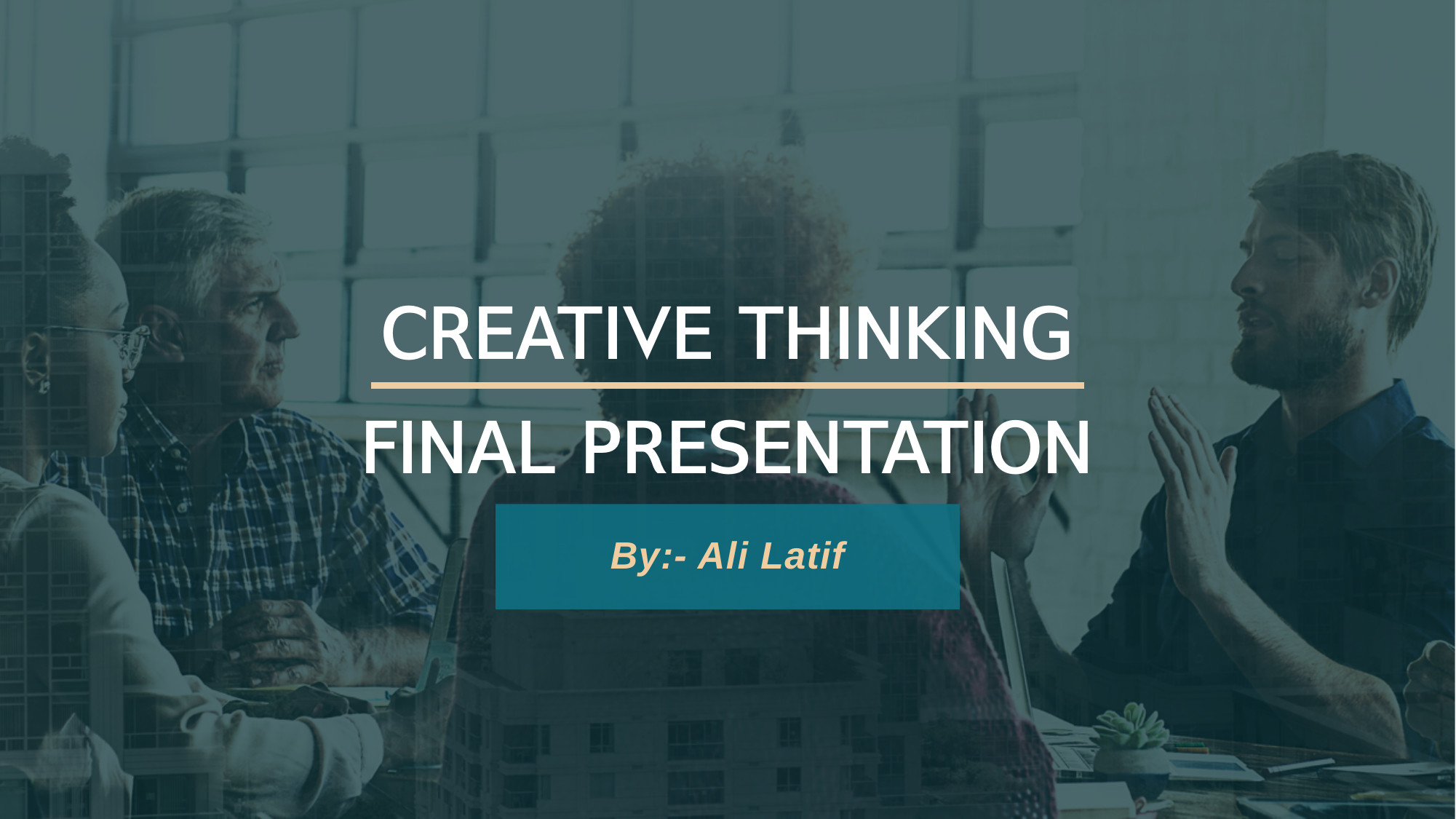

# CREATIVE THINKING FINAL PRESENTATION

By:- Ali Latif